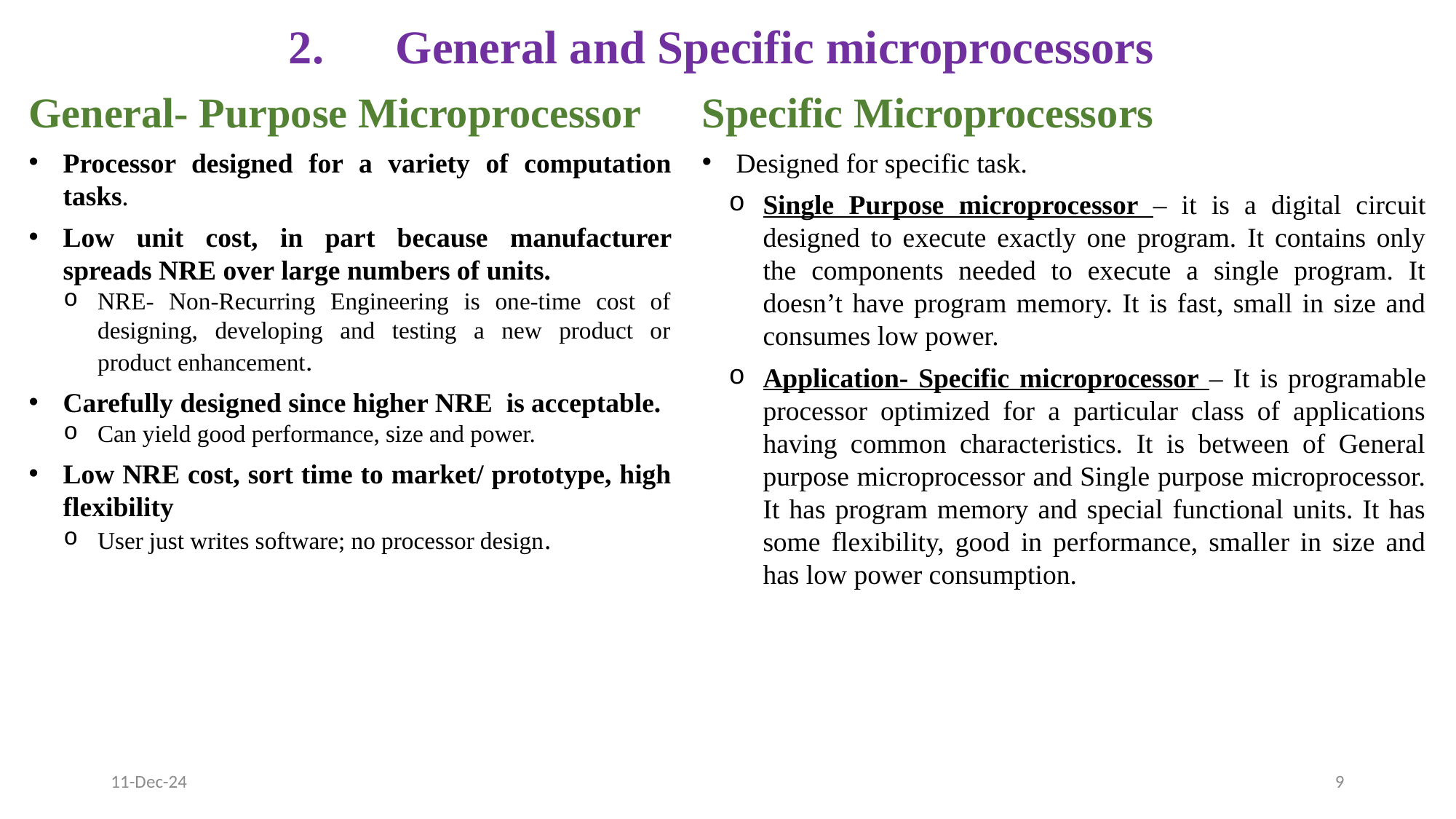

# General and Specific microprocessors
General- Purpose Microprocessor
Processor designed for a variety of computation tasks.
Low unit cost, in part because manufacturer spreads NRE over large numbers of units.
NRE- Non-Recurring Engineering is one-time cost of designing, developing and testing a new product or product enhancement.
Carefully designed since higher NRE  is acceptable.
Can yield good performance, size and power.
Low NRE cost, sort time to market/ prototype, high flexibility
User just writes software; no processor design.
Specific Microprocessors
Designed for specific task.
Single Purpose microprocessor – it is a digital circuit designed to execute exactly one program. It contains only the components needed to execute a single program. It doesn’t have program memory. It is fast, small in size and consumes low power.
Application- Specific microprocessor – It is programable processor optimized for a particular class of applications having common characteristics. It is between of General purpose microprocessor and Single purpose microprocessor. It has program memory and special functional units. It has some flexibility, good in performance, smaller in size and has low power consumption.
11-Dec-24
9